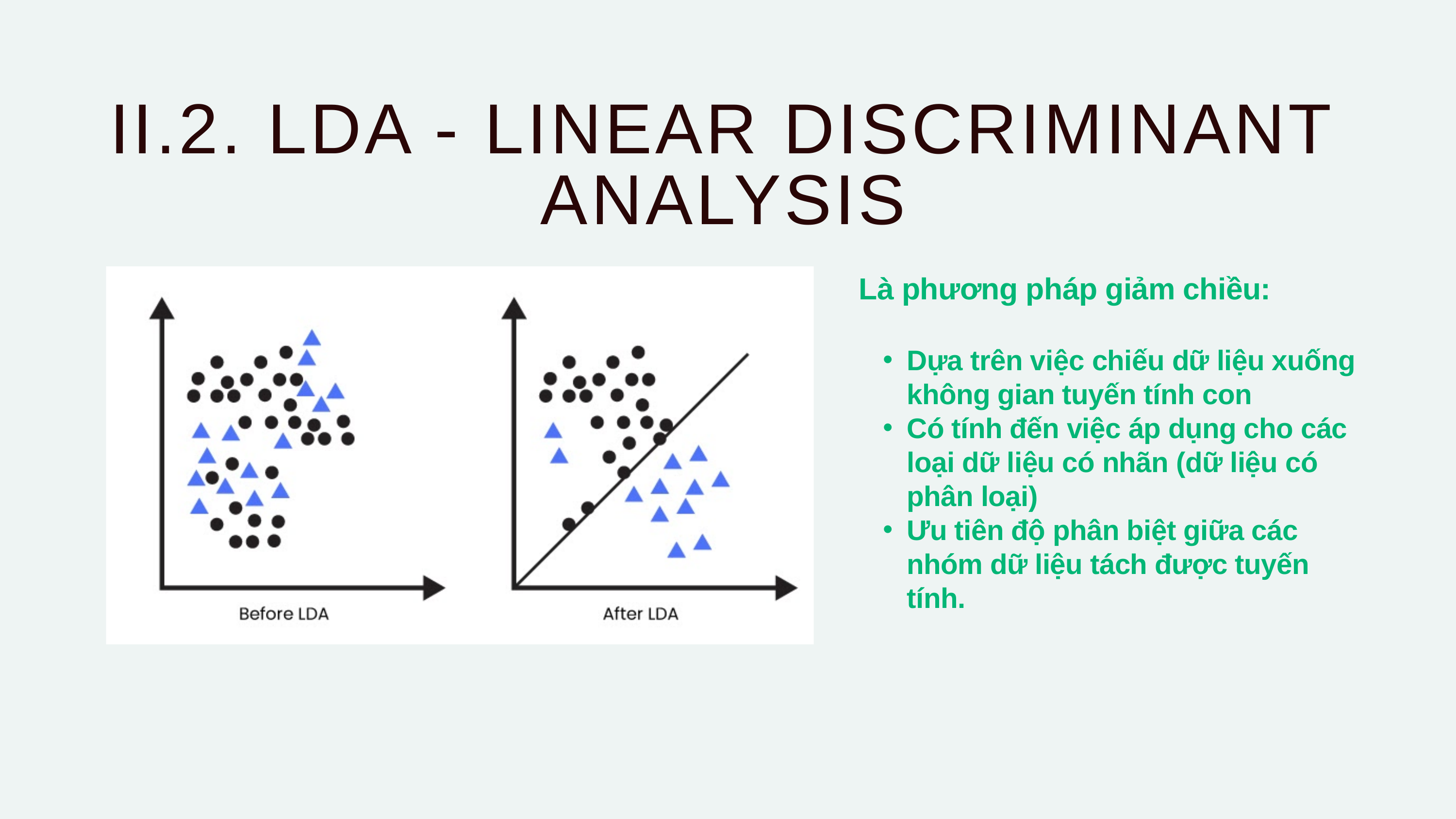

II.2. LDA - LINEAR DISCRIMINANT ANALYSIS

Là phương pháp giảm chiều:

Dựa trên việc chiếu dữ liệu xuống không gian tuyến tính con
Có tính đến việc áp dụng cho các loại dữ liệu có nhãn (dữ liệu có phân loại)
Ưu tiên độ phân biệt giữa các nhóm dữ liệu tách được tuyến tính.